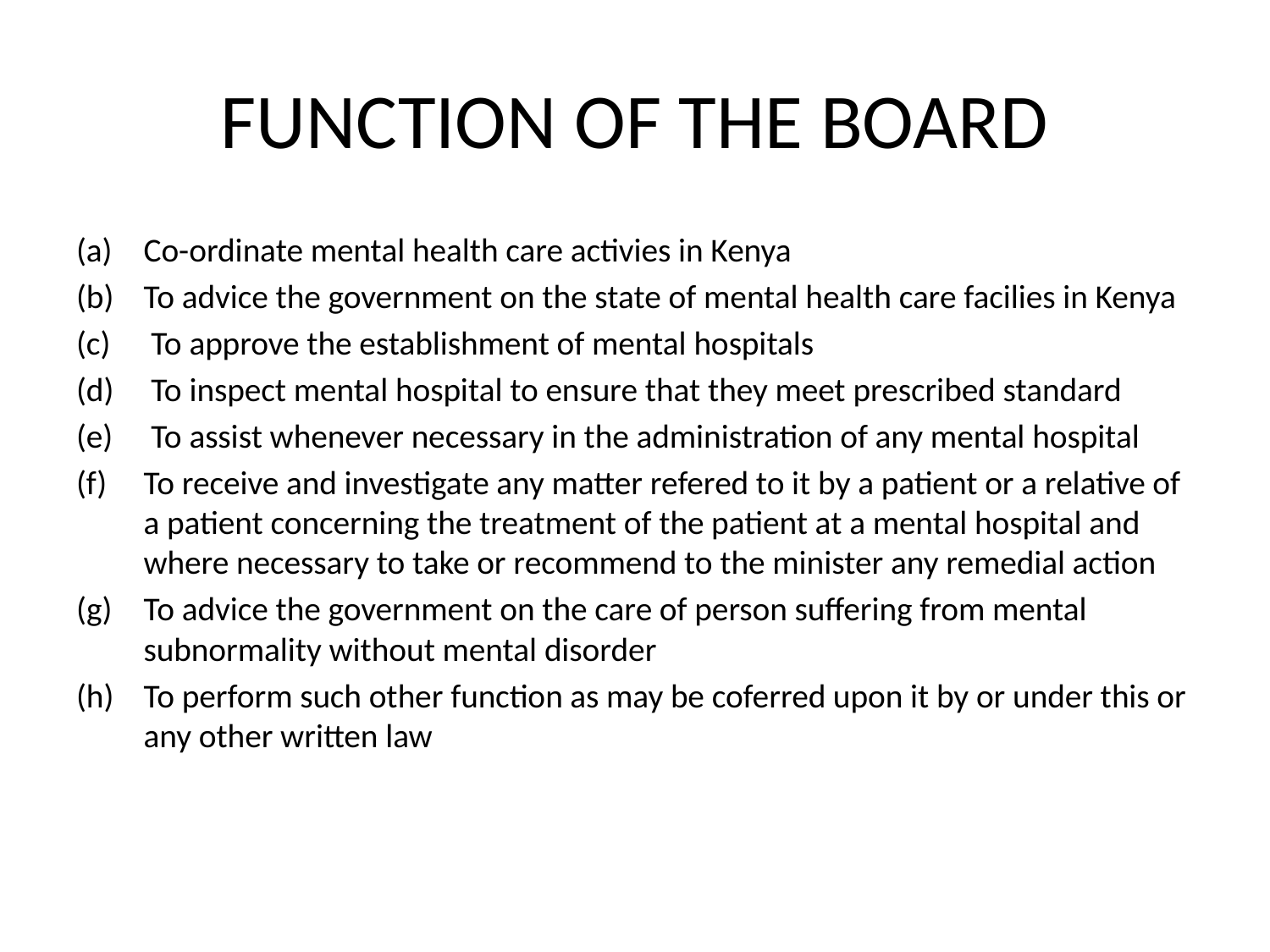

# FUNCTION OF THE BOARD
Co-ordinate mental health care activies in Kenya
To advice the government on the state of mental health care facilies in Kenya
 To approve the establishment of mental hospitals
 To inspect mental hospital to ensure that they meet prescribed standard
 To assist whenever necessary in the administration of any mental hospital
To receive and investigate any matter refered to it by a patient or a relative of a patient concerning the treatment of the patient at a mental hospital and where necessary to take or recommend to the minister any remedial action
To advice the government on the care of person suffering from mental subnormality without mental disorder
To perform such other function as may be coferred upon it by or under this or any other written law